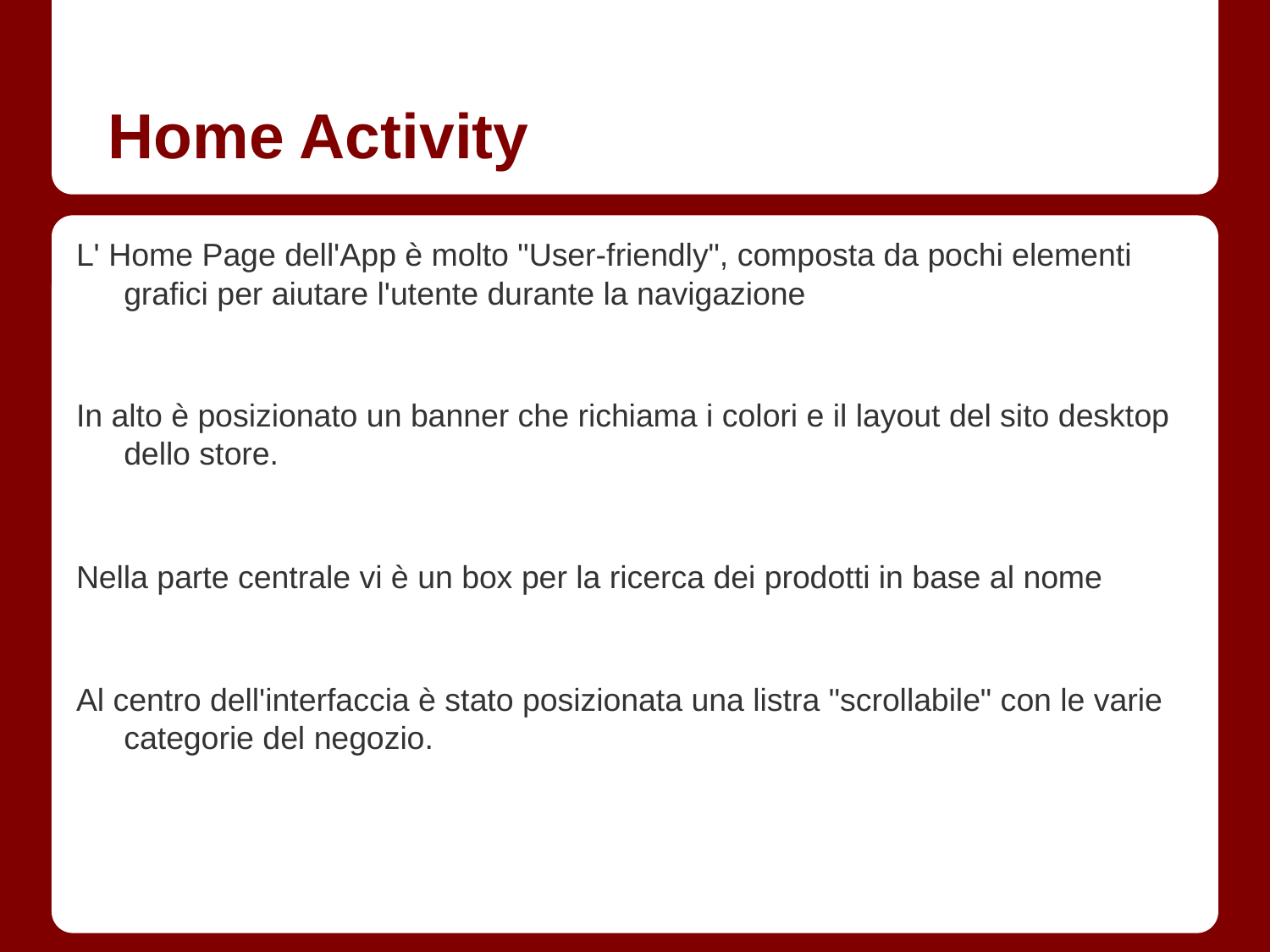

# Home Activity
L' Home Page dell'App è molto "User-friendly", composta da pochi elementi   grafici per aiutare l'utente durante la navigazione

In alto è posizionato un banner che richiama i colori e il layout del sito desktop dello store.

Nella parte centrale vi è un box per la ricerca dei prodotti in base al nome

Al centro dell'interfaccia è stato posizionata una listra "scrollabile" con le varie categorie del negozio.